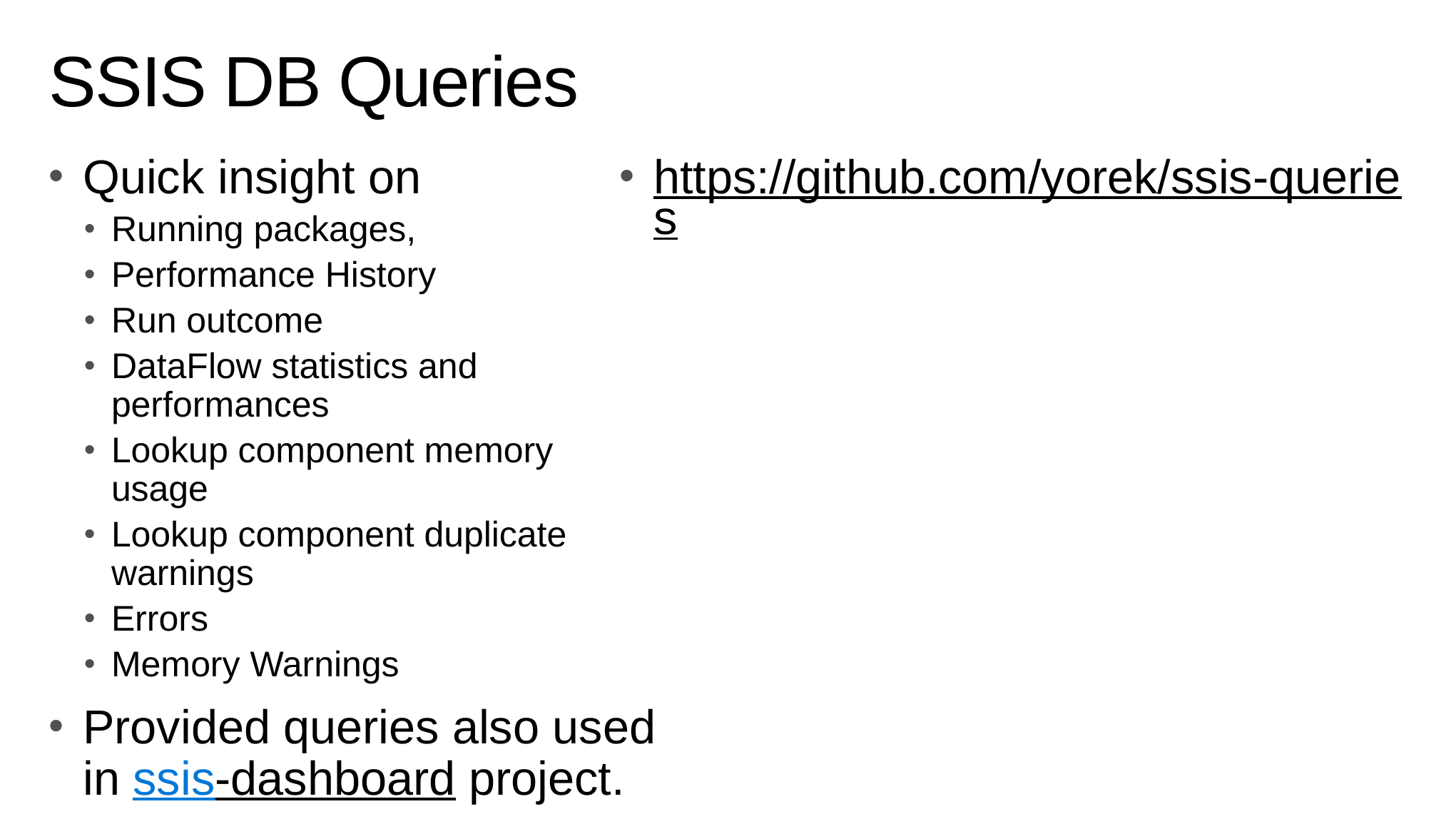

# SSIS DB Queries
Quick insight on
Running packages,
Performance History
Run outcome
DataFlow statistics and performances
Lookup component memory usage
Lookup component duplicate warnings
Errors
Memory Warnings
Provided queries also used in ssis-dashboard project.
https://github.com/yorek/ssis-queries